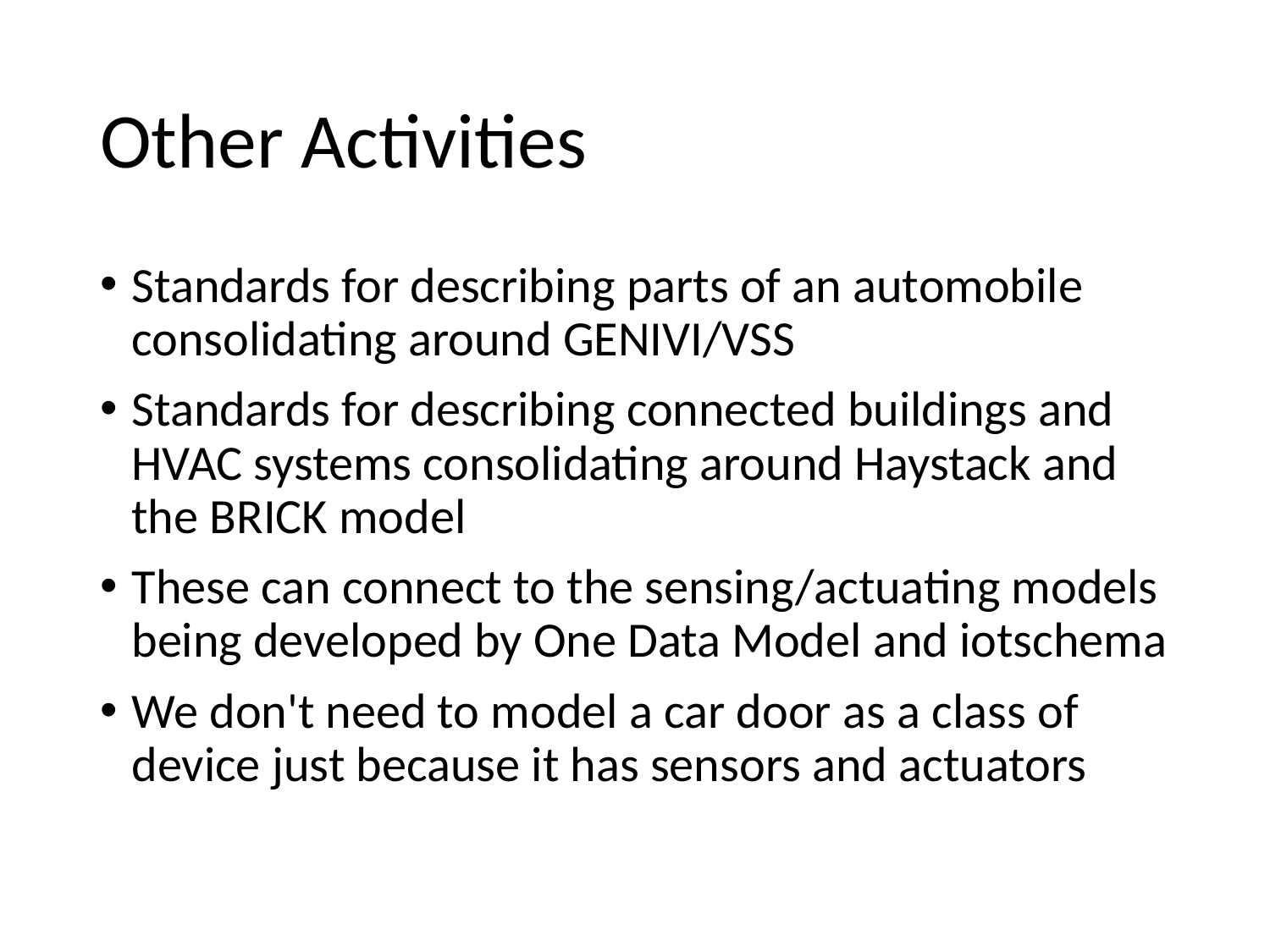

# Other Activities
Standards for describing parts of an automobile consolidating around GENIVI/VSS
Standards for describing connected buildings and HVAC systems consolidating around Haystack and the BRICK model
These can connect to the sensing/actuating models being developed by One Data Model and iotschema
We don't need to model a car door as a class of device just because it has sensors and actuators